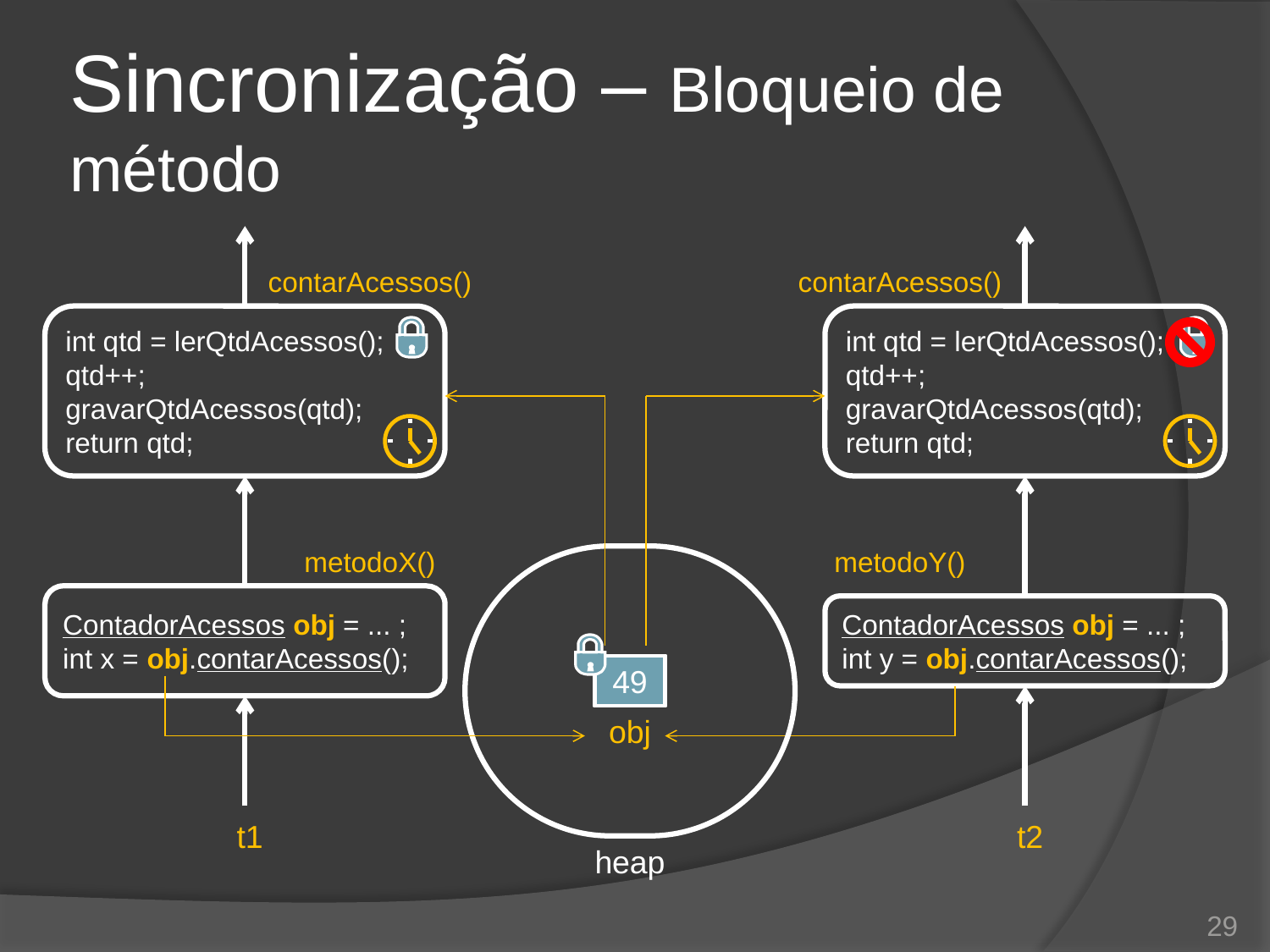

# Sincronização – Bloqueio de método
contarAcessos()
contarAcessos()
int qtd = lerQtdAcessos();
qtd++;
gravarQtdAcessos(qtd);
return qtd;
int qtd = lerQtdAcessos();
qtd++;
gravarQtdAcessos(qtd);
return qtd;

metodoX()
metodoY()

ContadorAcessos obj = ... ;
int x = obj.contarAcessos();
ContadorAcessos obj = ... ;
int y = obj.contarAcessos();

47
48
49
obj
t1
t2
heap
29